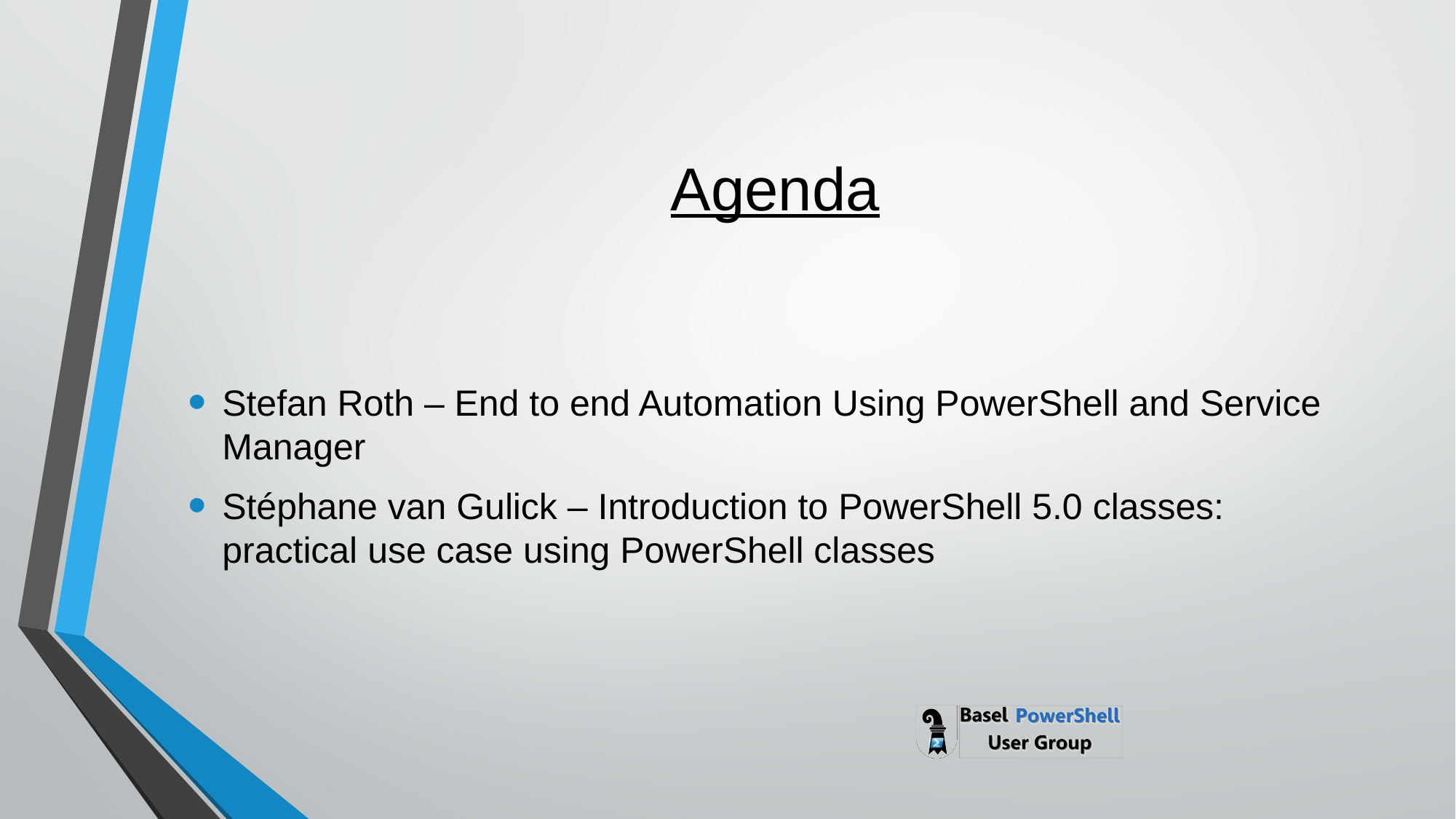

# Agenda
Stefan Roth – End to end Automation Using PowerShell and Service Manager
Stéphane van Gulick – Introduction to PowerShell 5.0 classes: practical use case using PowerShell classes